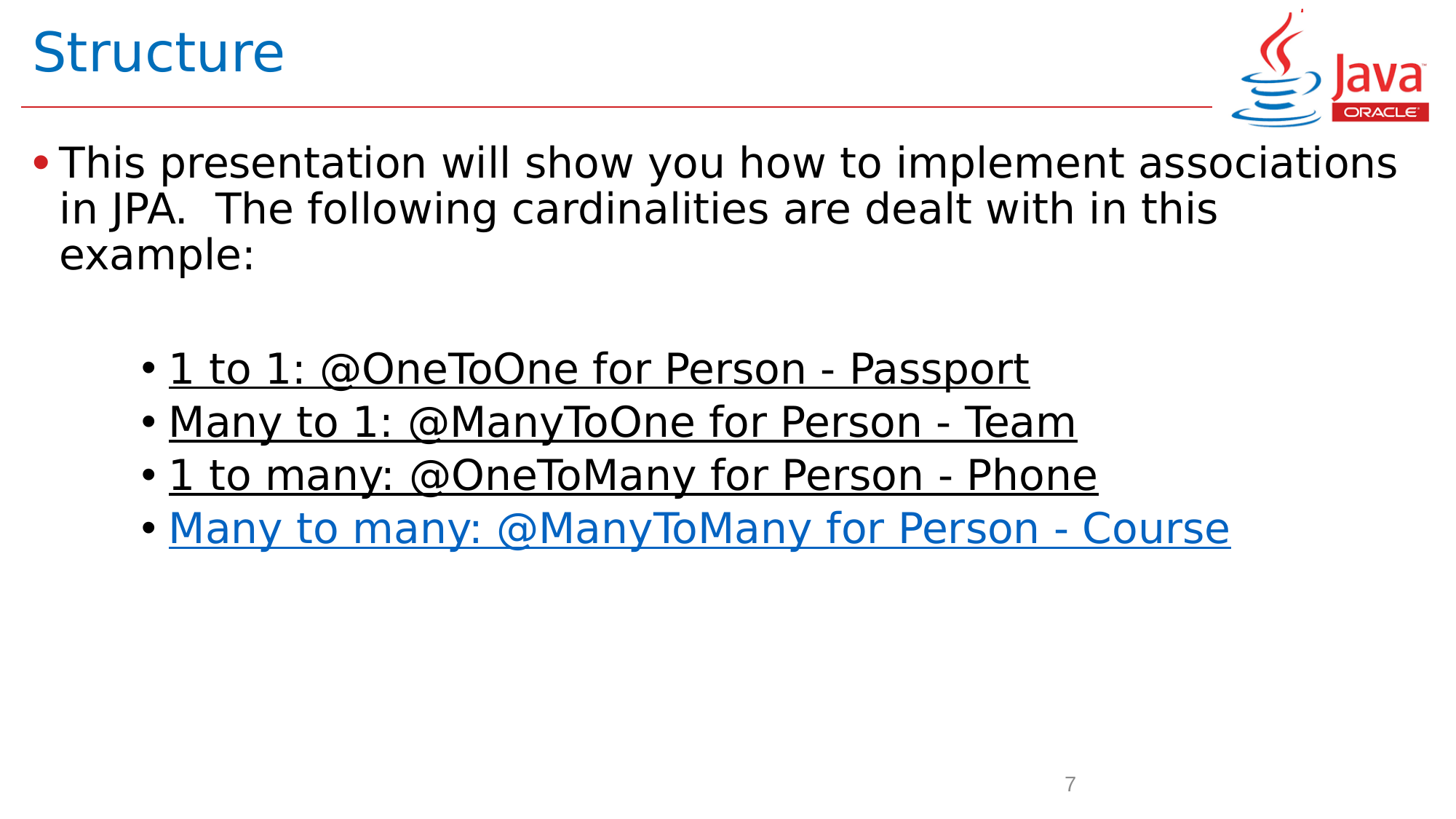

# Structure
This presentation will show you how to implement associations in JPA.  The following cardinalities are dealt with in this example:

1 to 1: @OneToOne for Person - Passport
Many to 1: @ManyToOne for Person - Team
1 to many: @OneToMany for Person - Phone
Many to many: @ManyToMany for Person - Course

7